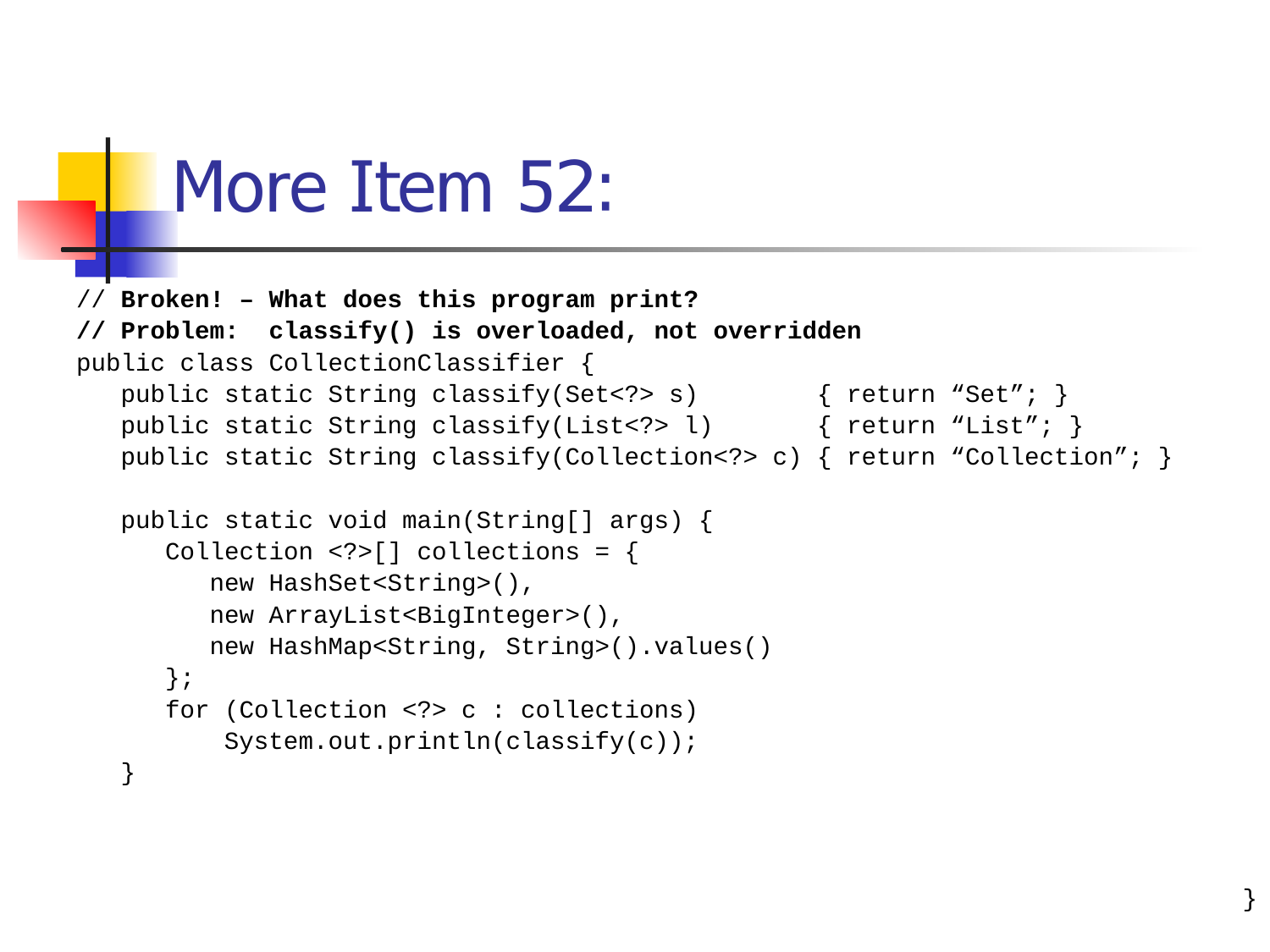

# More Item 52:
// Broken! – What does this program print?
// Problem:  classify() is overloaded, not overridden
public class CollectionClassifier {
   public static String classify(Set<?> s)        { return “Set”; }
   public static String classify(List<?> l)       { return “List”; }
   public static String classify(Collection<?> c) { return “Collection”; }

   public static void main(String[] args) {
      Collection <?>[] collections = {
         new HashSet<String>(),
         new ArrayList<BigInteger>(),
         new HashMap<String, String>().values()
      };
      for (Collection <?> c : collections)
          System.out.println(classify(c));
   }

}